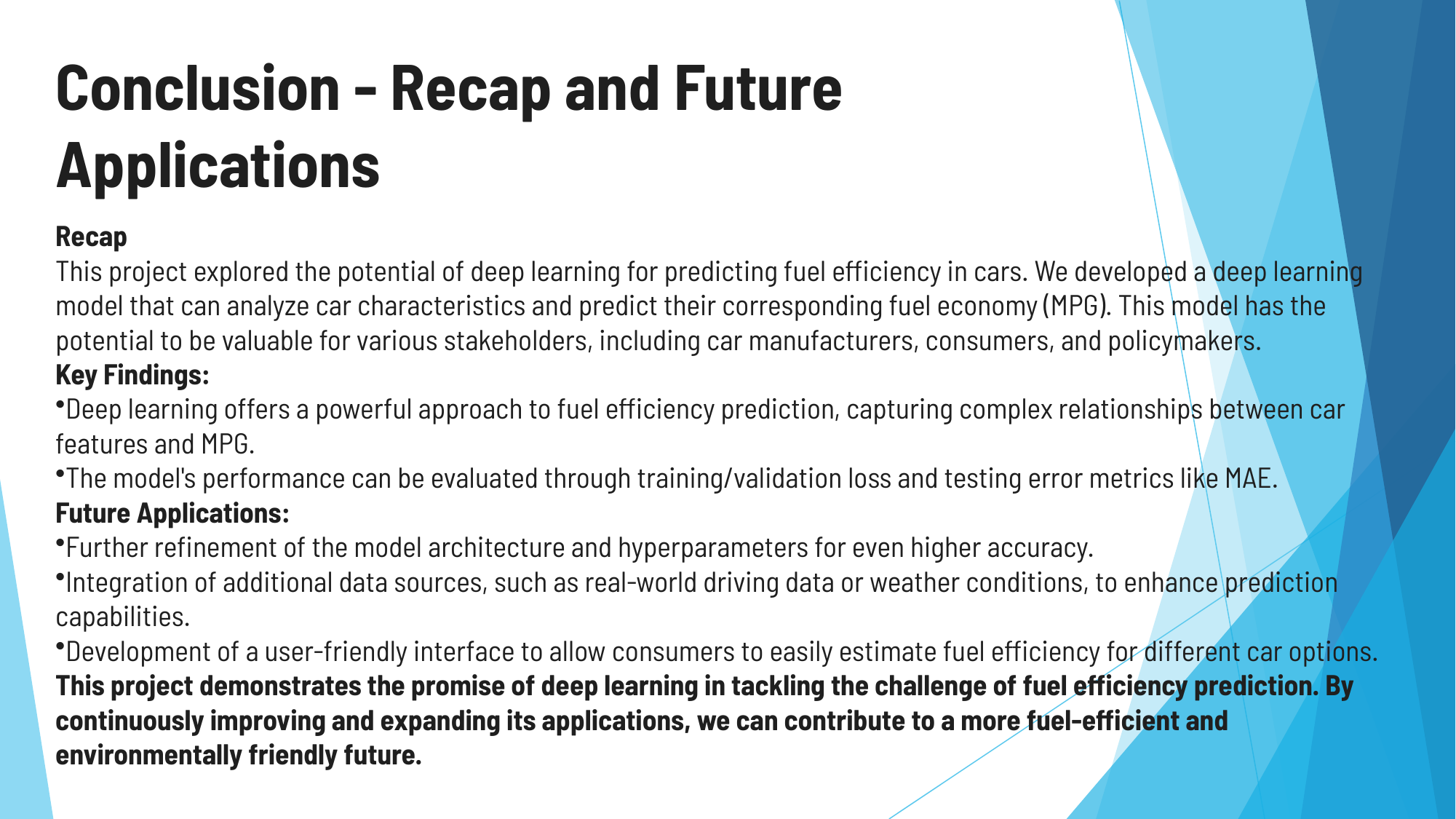

# Conclusion - Recap and Future Applications
Recap
This project explored the potential of deep learning for predicting fuel efficiency in cars. We developed a deep learning model that can analyze car characteristics and predict their corresponding fuel economy (MPG). This model has the potential to be valuable for various stakeholders, including car manufacturers, consumers, and policymakers.
Key Findings:
Deep learning offers a powerful approach to fuel efficiency prediction, capturing complex relationships between car features and MPG.
The model's performance can be evaluated through training/validation loss and testing error metrics like MAE.
Future Applications:
Further refinement of the model architecture and hyperparameters for even higher accuracy.
Integration of additional data sources, such as real-world driving data or weather conditions, to enhance prediction capabilities.
Development of a user-friendly interface to allow consumers to easily estimate fuel efficiency for different car options.
This project demonstrates the promise of deep learning in tackling the challenge of fuel efficiency prediction. By continuously improving and expanding its applications, we can contribute to a more fuel-efficient and environmentally friendly future.